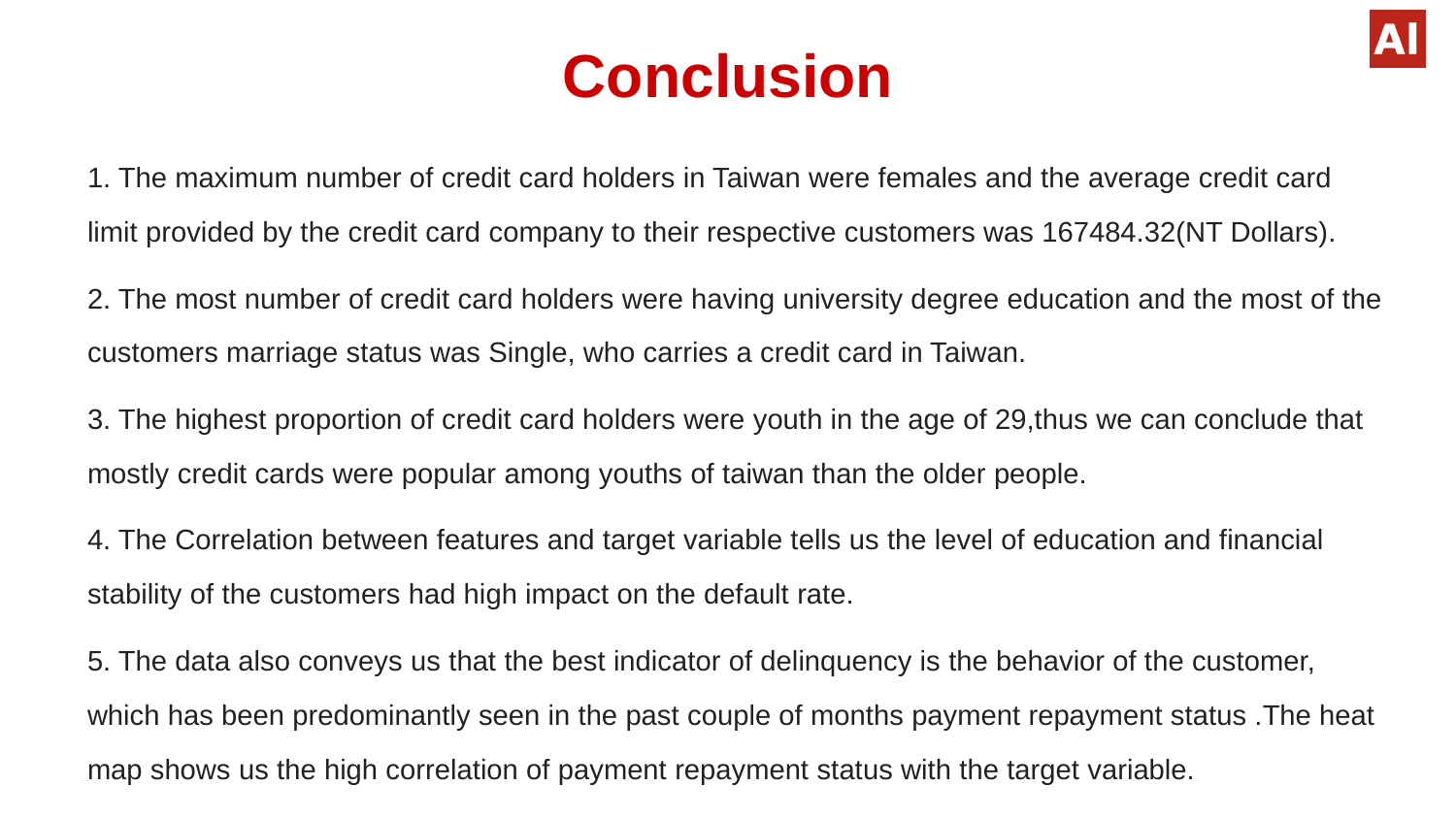

# Conclusion
1. The maximum number of credit card holders in Taiwan were females and the average credit card limit provided by the credit card company to their respective customers was 167484.32(NT Dollars).
2. The most number of credit card holders were having university degree education and the most of the customers marriage status was Single, who carries a credit card in Taiwan.
3. The highest proportion of credit card holders were youth in the age of 29,thus we can conclude that mostly credit cards were popular among youths of taiwan than the older people.
4. The Correlation between features and target variable tells us the level of education and financial stability of the customers had high impact on the default rate.
5. The data also conveys us that the best indicator of delinquency is the behavior of the customer,   which has been predominantly seen in the past couple of months payment repayment status .The heat map shows us the high correlation of payment repayment status with the target variable.